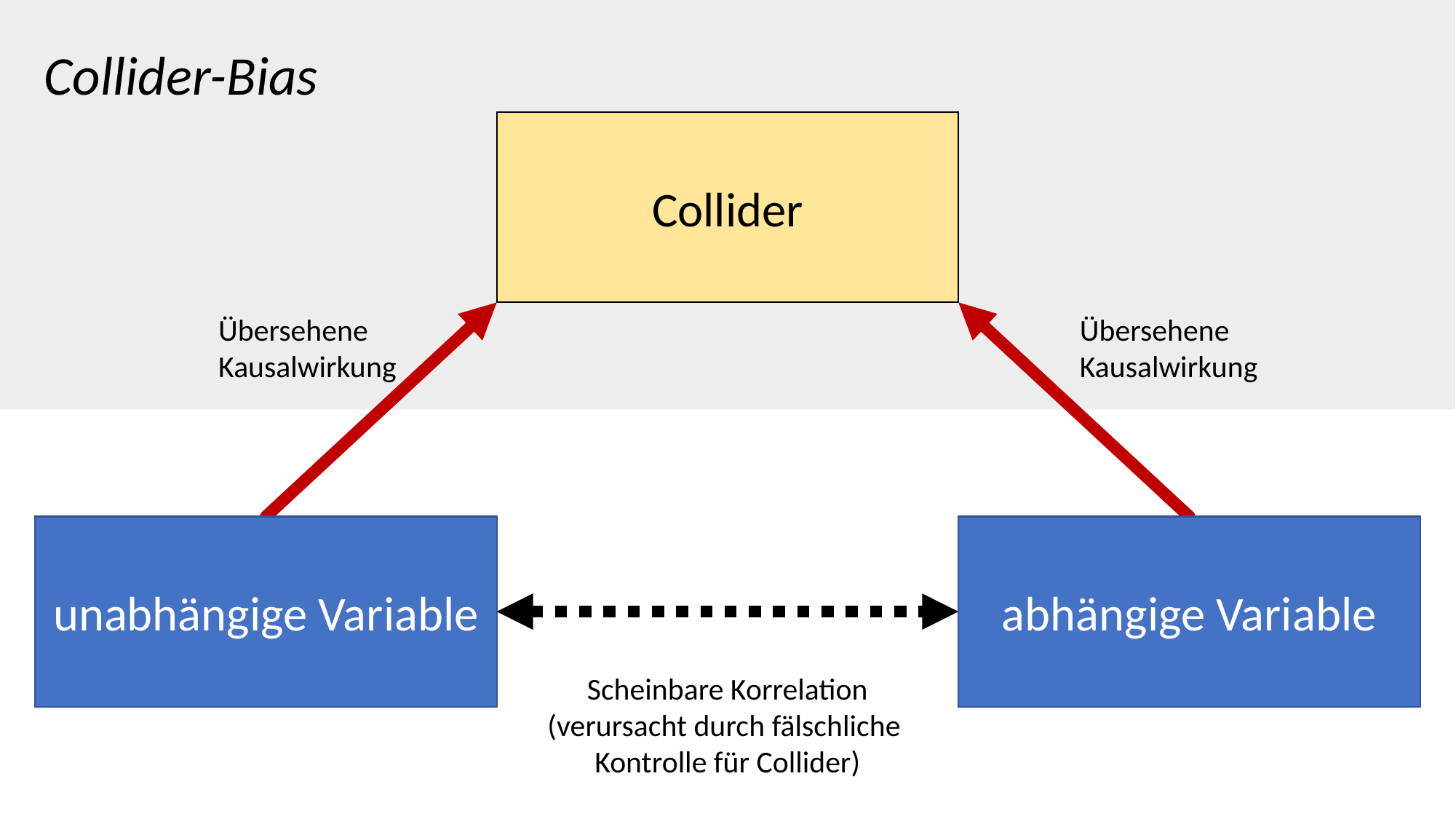

Collider-Bias
Collider
Übersehene
Kausalwirkung
Übersehene
Kausalwirkung
unabhängige Variable
abhängige Variable
Scheinbare Korrelation
(verursacht durch fälschliche
Kontrolle für Collider)